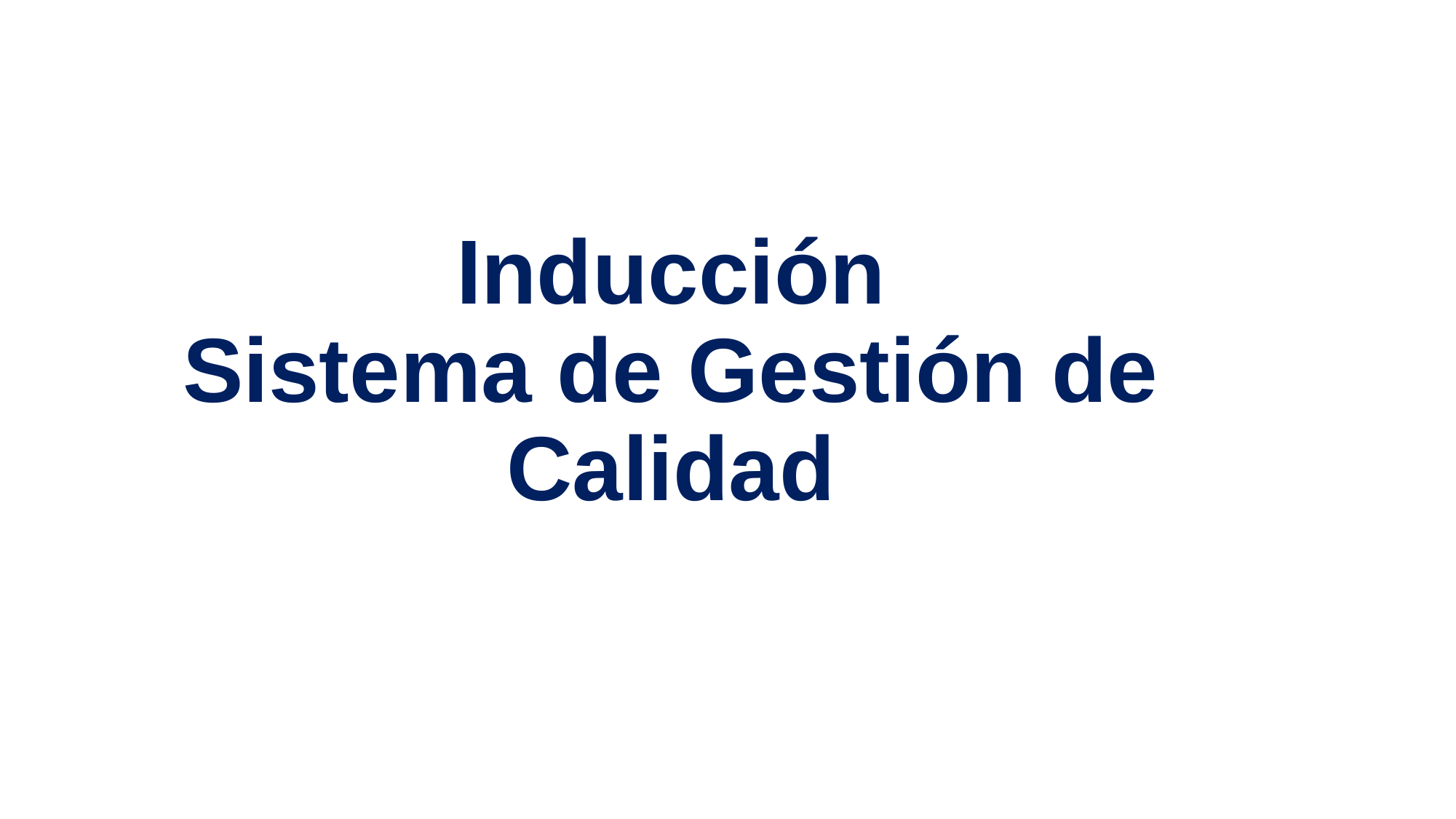

# Inducción Sistema de Gestión de Calidad